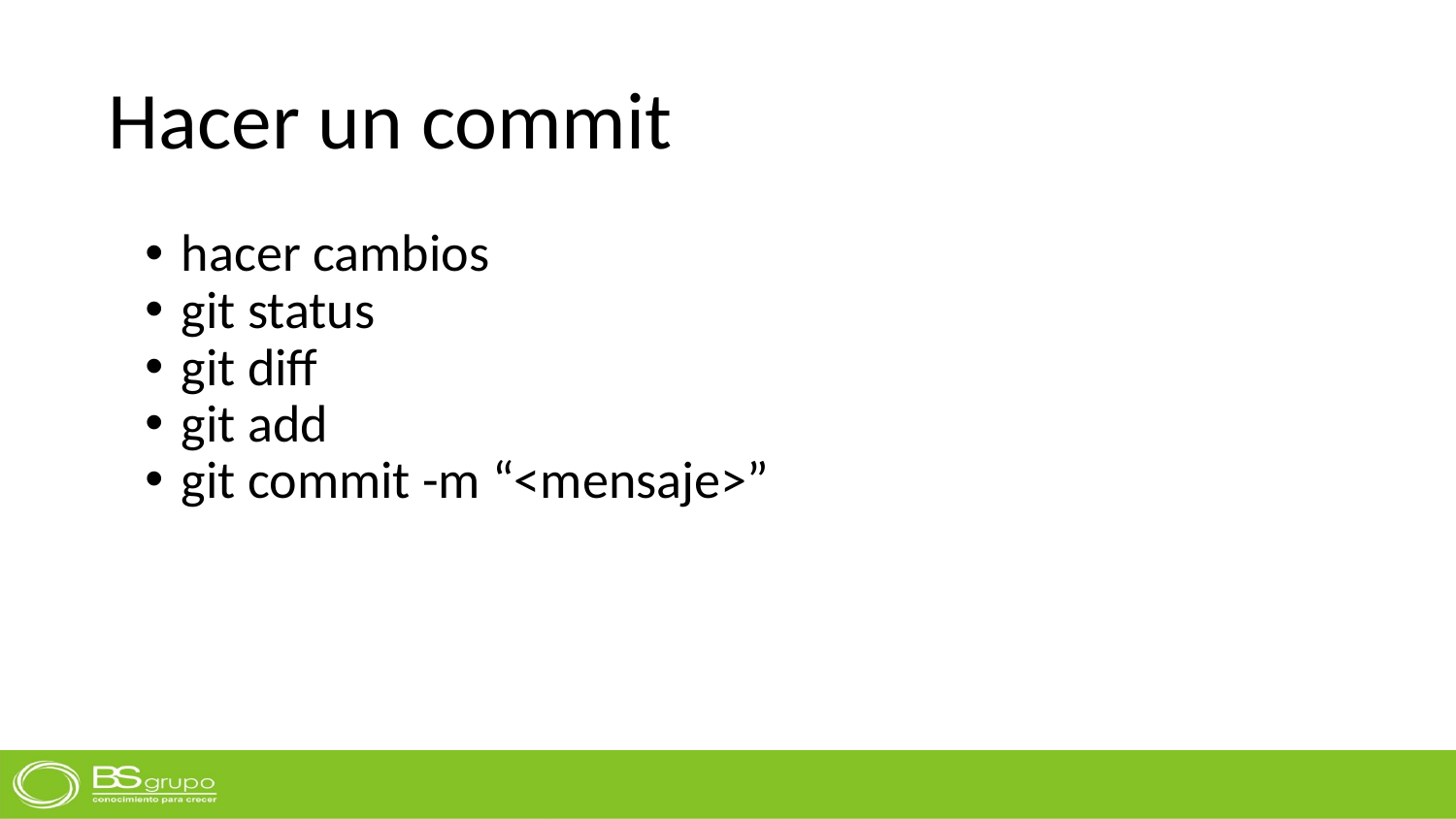

# Hacer un commit
hacer cambios
git status
git diff
git add
git commit -m “<mensaje>”